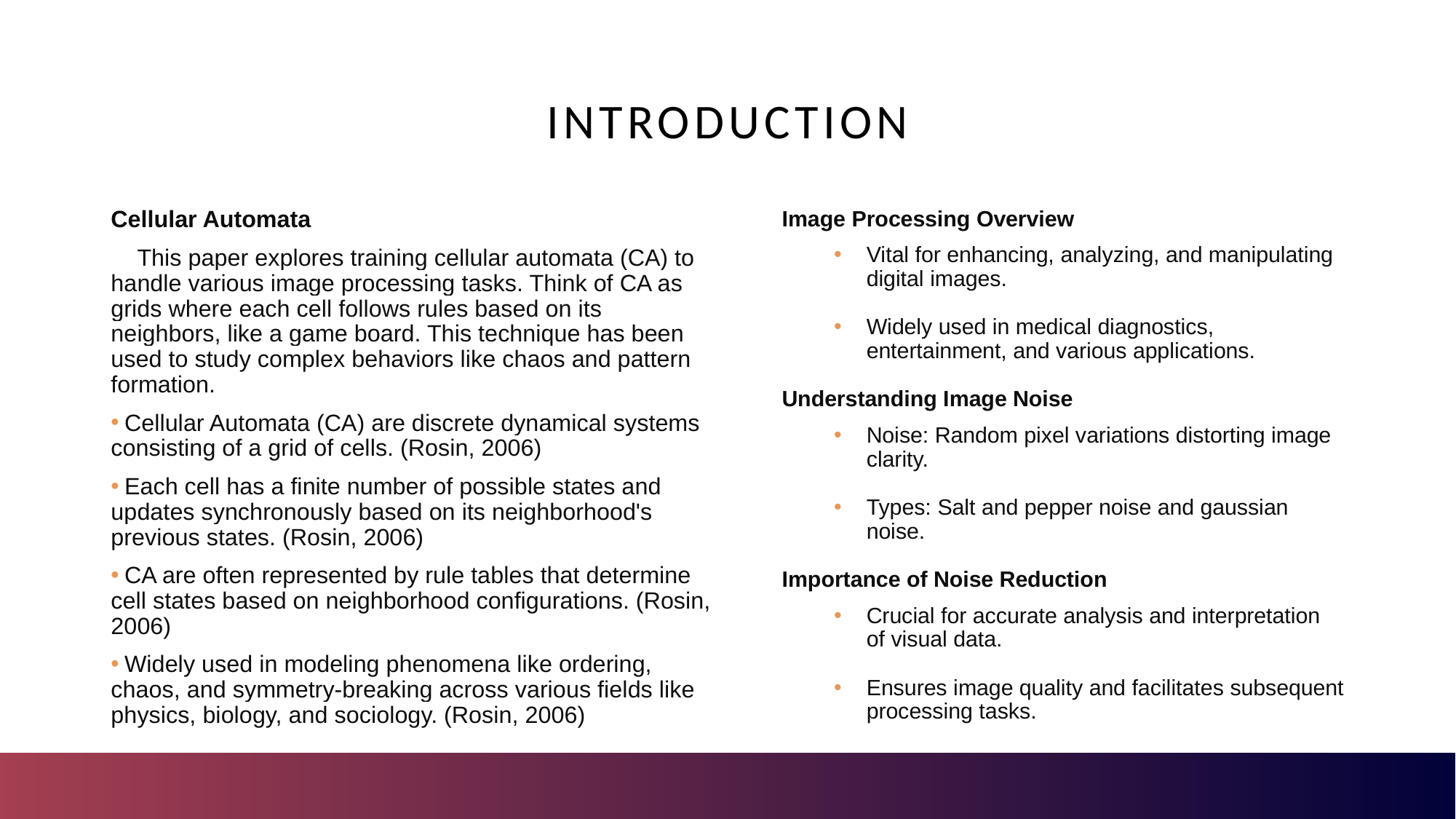

# Introduction
Image Processing Overview
Vital for enhancing, analyzing, and manipulating digital images.
Widely used in medical diagnostics, entertainment, and various applications.
Understanding Image Noise
Noise: Random pixel variations distorting image clarity.
Types: Salt and pepper noise and gaussian noise.
Importance of Noise Reduction
Crucial for accurate analysis and interpretation of visual data.
Ensures image quality and facilitates subsequent processing tasks.

Cellular Automata
    This paper explores training cellular automata (CA) to handle various image processing tasks. Think of CA as grids where each cell follows rules based on its neighbors, like a game board. This technique has been used to study complex behaviors like chaos and pattern formation.
 Cellular Automata (CA) are discrete dynamical systems consisting of a grid of cells. (Rosin, 2006)
 Each cell has a finite number of possible states and updates synchronously based on its neighborhood's previous states. (Rosin, 2006)
 CA are often represented by rule tables that determine cell states based on neighborhood configurations. (Rosin, 2006)
 Widely used in modeling phenomena like ordering, chaos, and symmetry-breaking across various fields like physics, biology, and sociology. (Rosin, 2006)